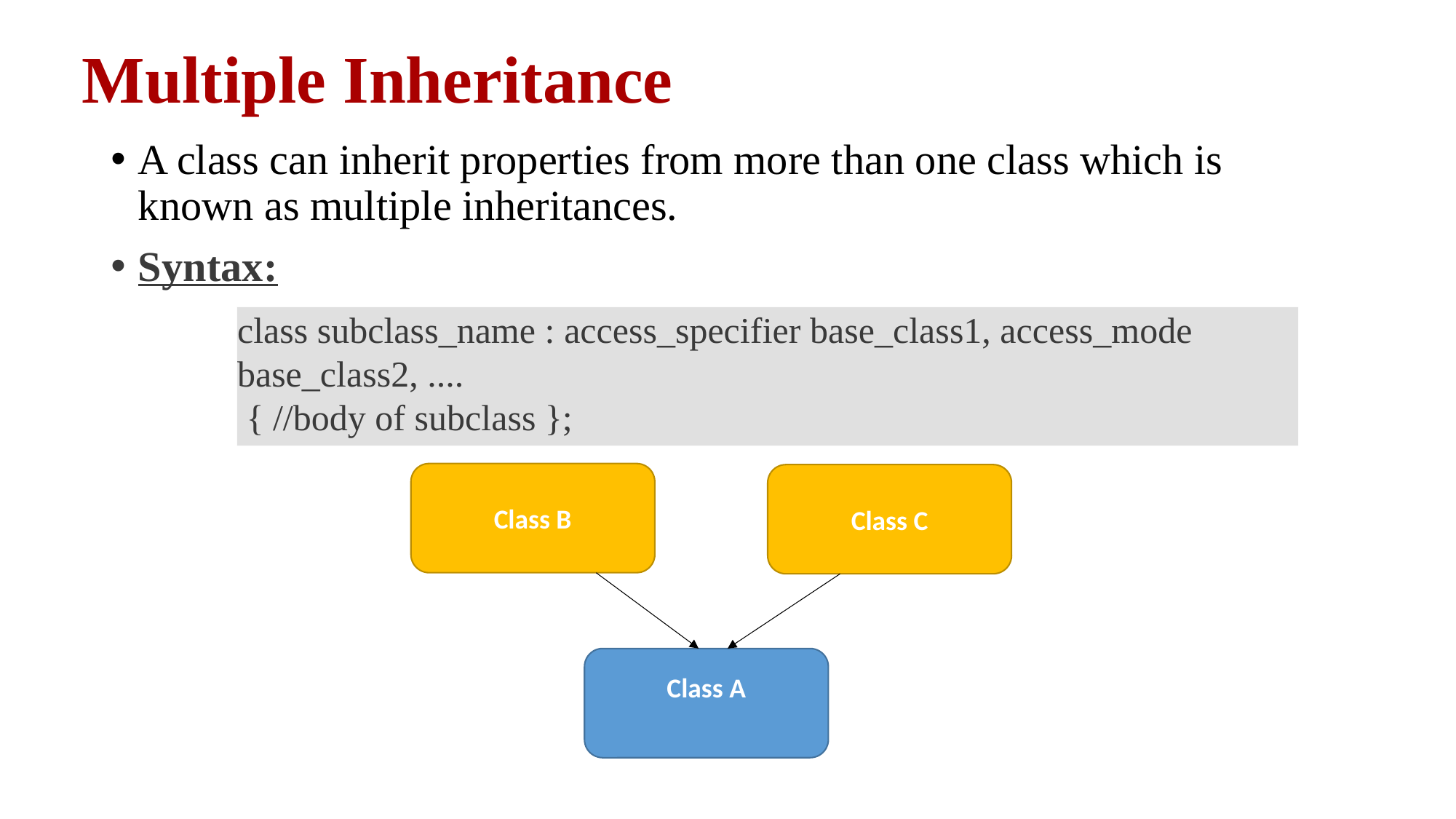

# Multiple Inheritance
A class can inherit properties from more than one class which is known as multiple inheritances.
Syntax:

class subclass_name : access_specifier base_class1, access_mode base_class2, ....
 { //body of subclass };
Class B
Class C
Class A